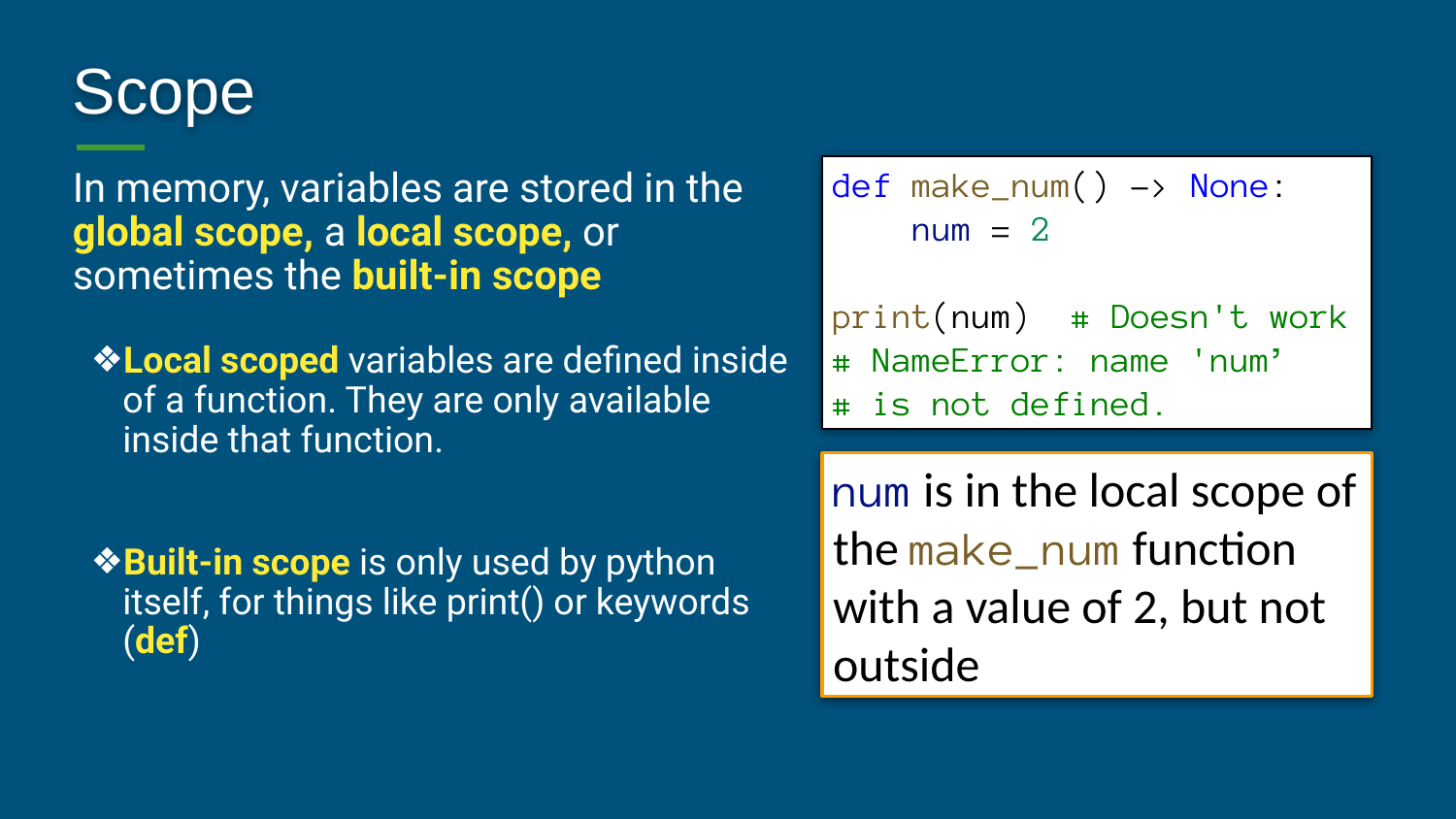

# Scope
def make_num() -> None:
    num = 2

print(num)  # Doesn't work
# NameError: name 'num’
# is not defined.
In memory, variables are stored in the global scope, a local scope, or sometimes the built-in scope

Local scoped variables are defined inside of a function. They are only available inside that function.

Built-in scope is only used by python itself, for things like print() or keywords (def)
num is in the local scope of the make_num function with a value of 2, but not outside